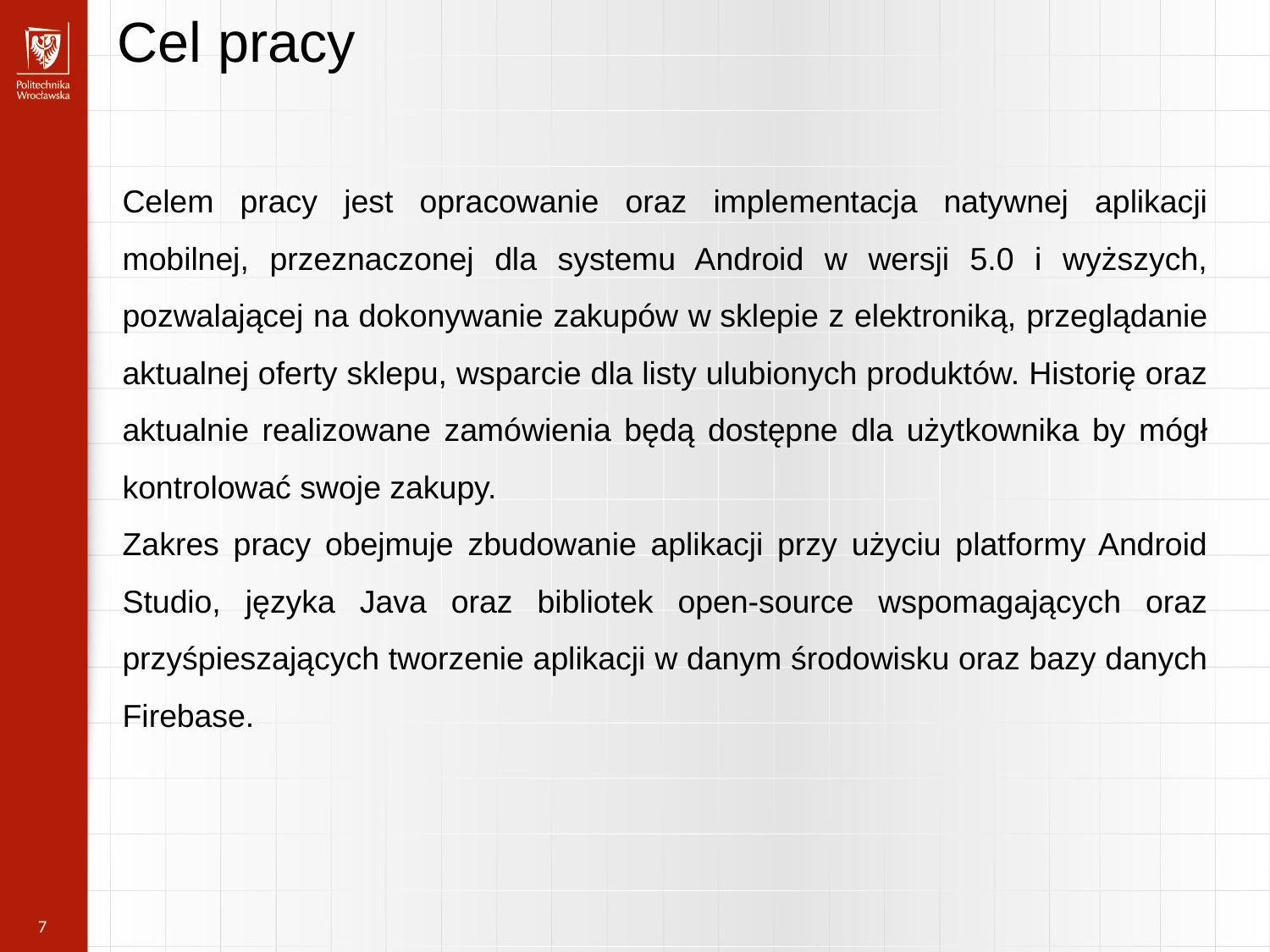

Cel pracy
Celem pracy jest opracowanie oraz implementacja natywnej aplikacji mobilnej, przeznaczonej dla systemu Android w wersji 5.0 i wyższych, pozwalającej na dokonywanie zakupów w sklepie z elektroniką, przeglądanie aktualnej oferty sklepu, wsparcie dla listy ulubionych produktów. Historię oraz aktualnie realizowane zamówienia będą dostępne dla użytkownika by mógł kontrolować swoje zakupy.
Zakres pracy obejmuje zbudowanie aplikacji przy użyciu platformy Android Studio, języka Java oraz bibliotek open-source wspomagających oraz przyśpieszających tworzenie aplikacji w danym środowisku oraz bazy danych Firebase.